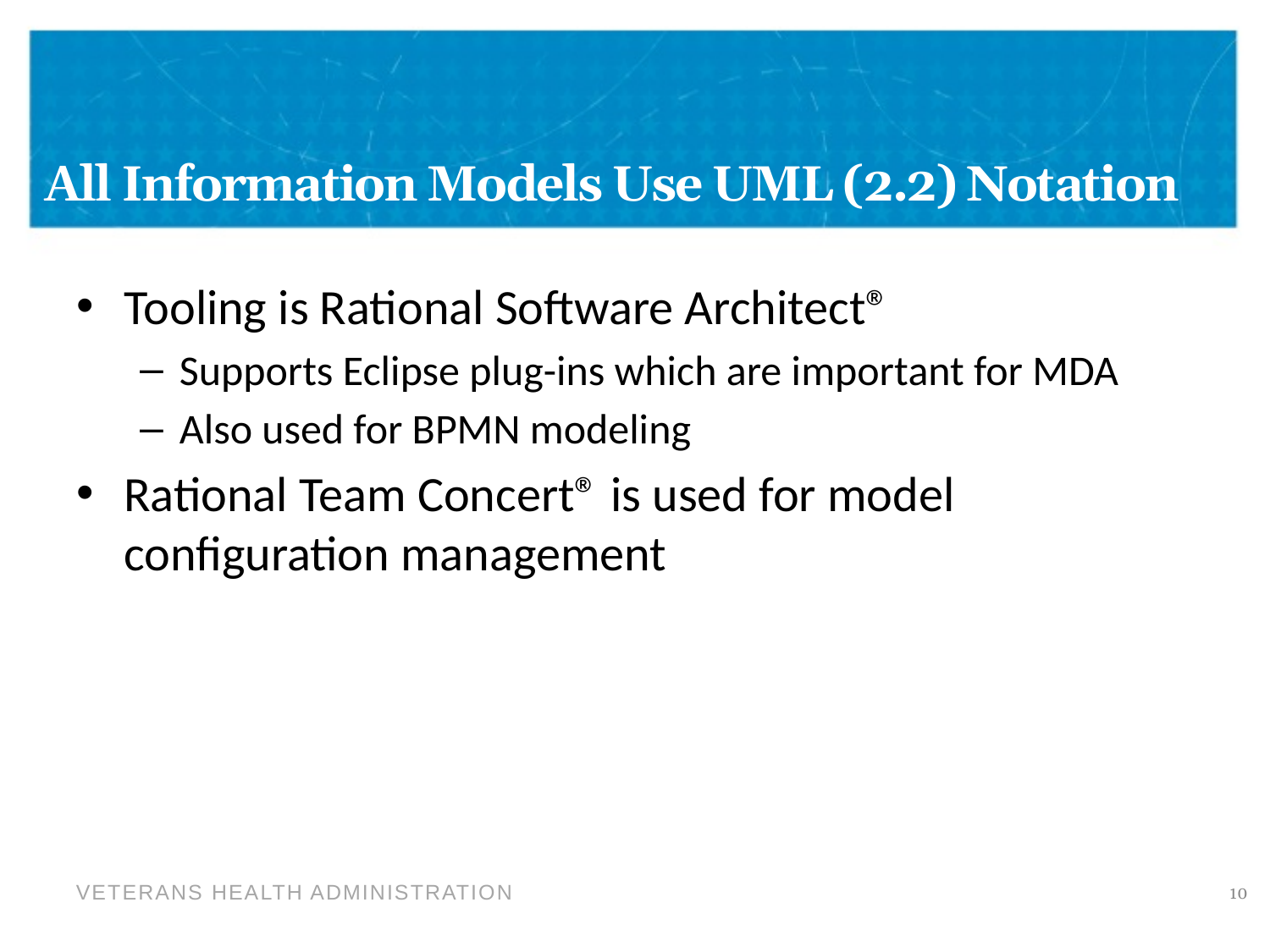

# All Information Models Use UML (2.2) Notation
Tooling is Rational Software Architect®
Supports Eclipse plug-ins which are important for MDA
Also used for BPMN modeling
Rational Team Concert® is used for model configuration management
10